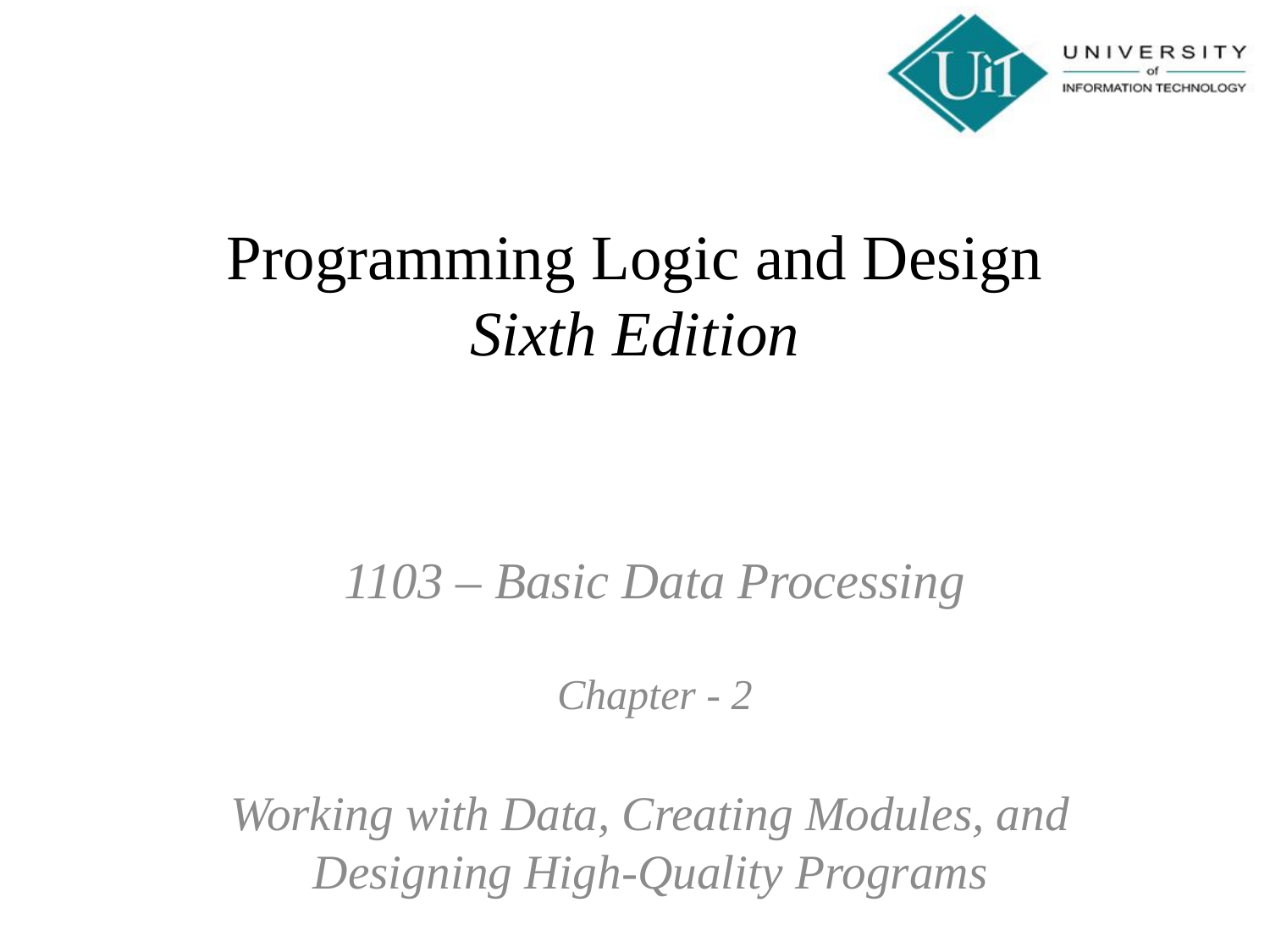

# Programming Logic and Design Sixth Edition

1103 – Basic Data Processing

Chapter - 2

Working with Data, Creating Modules, and Designing High-Quality Programs